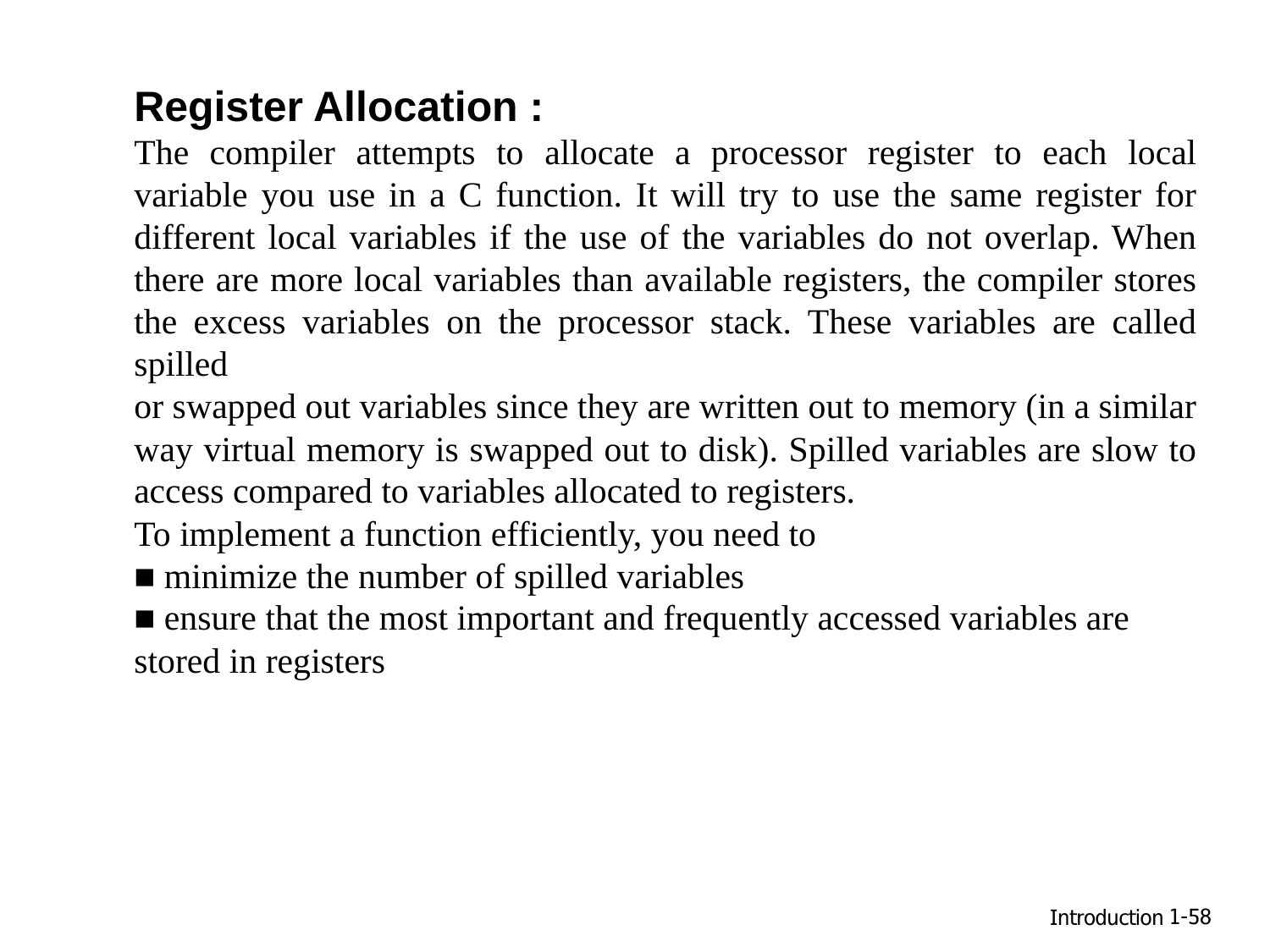

Register Allocation :
The compiler attempts to allocate a processor register to each local variable you use in a C function. It will try to use the same register for different local variables if the use of the variables do not overlap. When there are more local variables than available registers, the compiler stores the excess variables on the processor stack. These variables are called spilled
or swapped out variables since they are written out to memory (in a similar way virtual memory is swapped out to disk). Spilled variables are slow to access compared to variables allocated to registers.
To implement a function efficiently, you need to
■ minimize the number of spilled variables
■ ensure that the most important and frequently accessed variables are stored in registers
1-58
Introduction